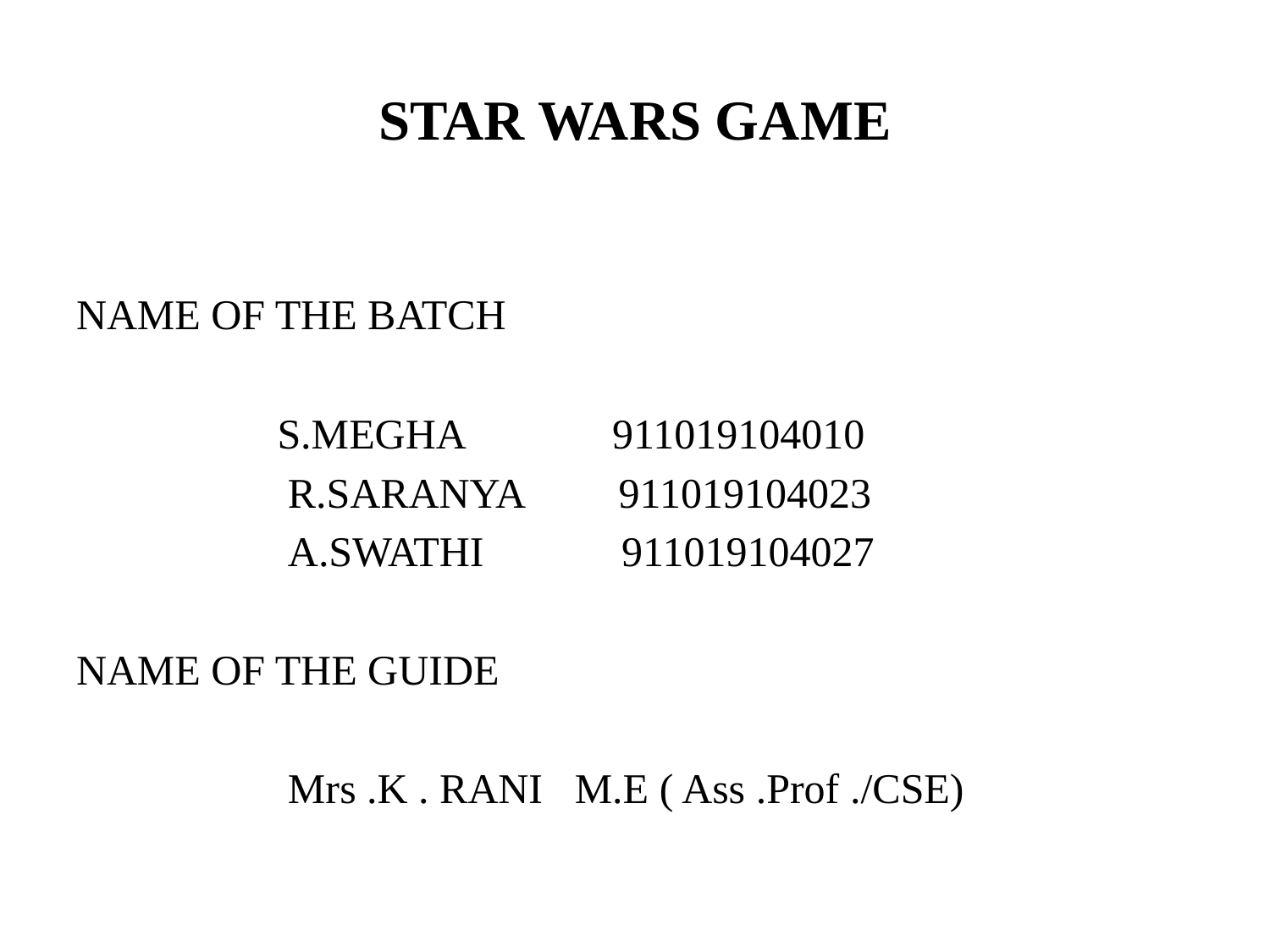

# STAR WARS GAME

NAME OF THE BATCH

                   S.MEGHA              911019104010
                    R.SARANYA         911019104023
                    A.SWATHI             911019104027

NAME OF THE GUIDE

                    Mrs .K . RANI   M.E ( Ass .Prof ./CSE)